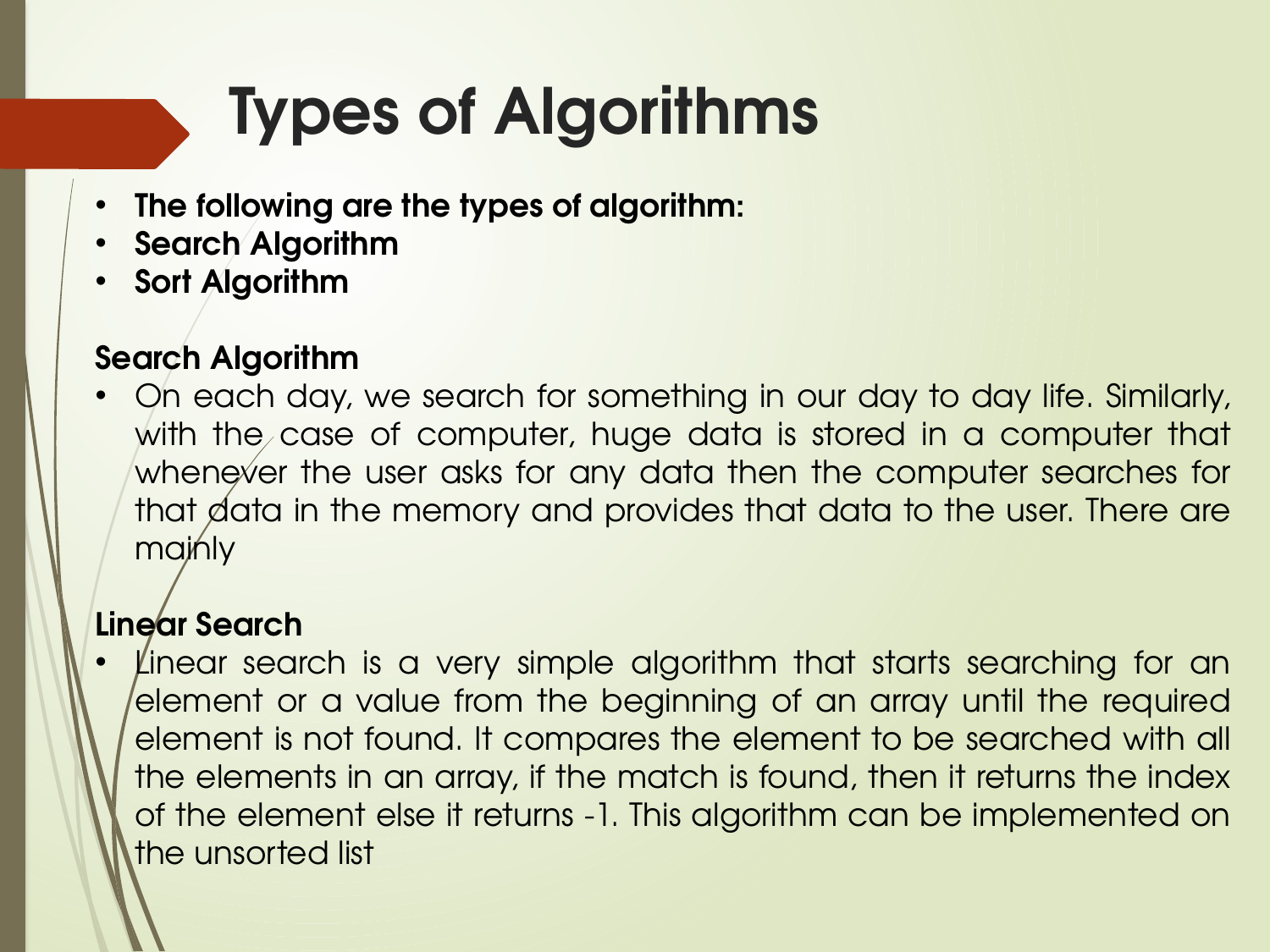

# Types of Algorithms
The following are the types of algorithm:
Search Algorithm
Sort Algorithm

Search Algorithm
On each day, we search for something in our day to day life. Similarly, with the case of computer, huge data is stored in a computer that whenever the user asks for any data then the computer searches for that data in the memory and provides that data to the user. There are mainly

Linear Search
Linear search is a very simple algorithm that starts searching for an element or a value from the beginning of an array until the required element is not found. It compares the element to be searched with all the elements in an array, if the match is found, then it returns the index of the element else it returns -1. This algorithm can be implemented on the unsorted list